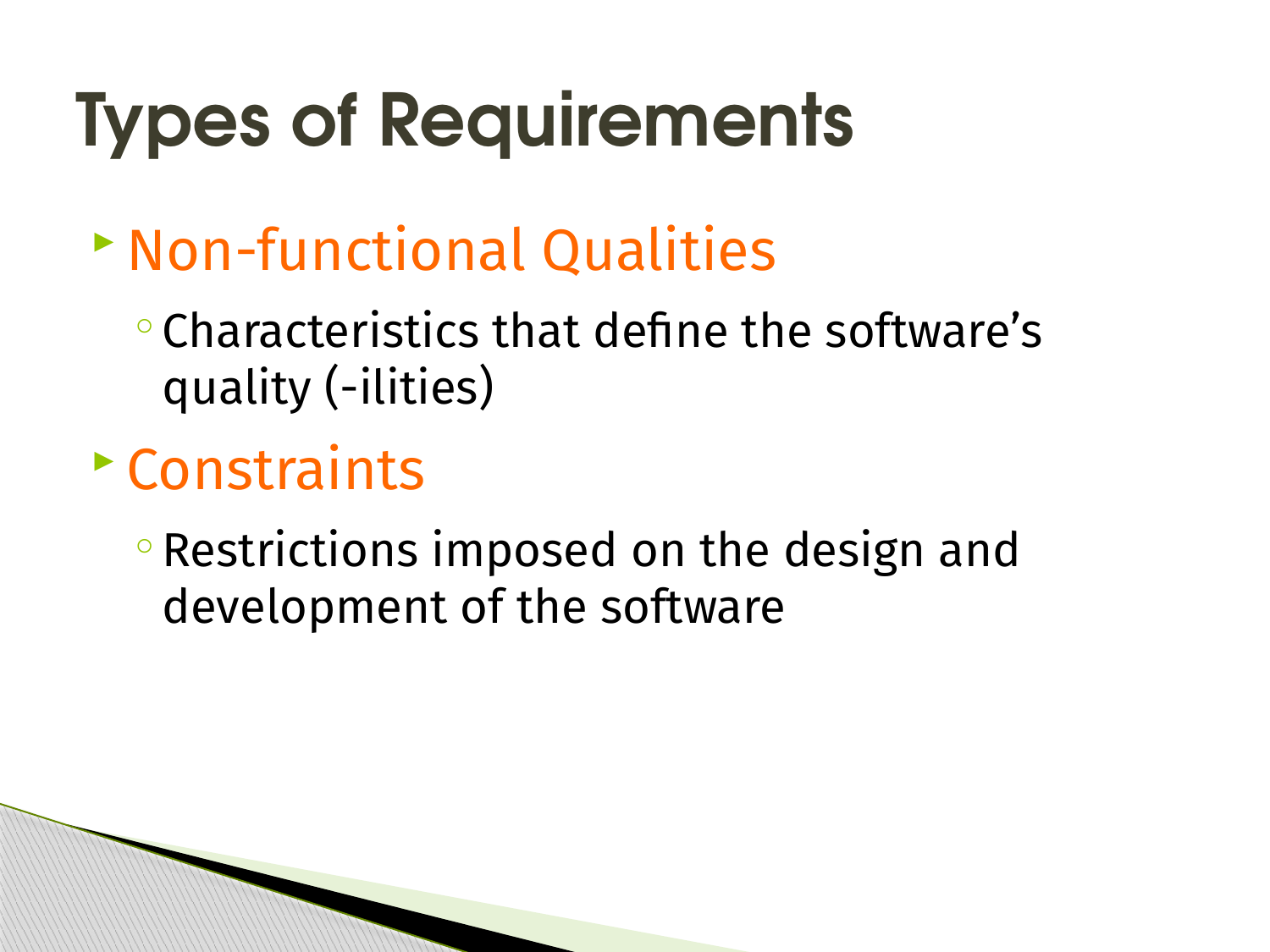

# Types of Requirements
Non-functional Qualities
Characteristics that define the software’s quality (-ilities)
Constraints
Restrictions imposed on the design and development of the software